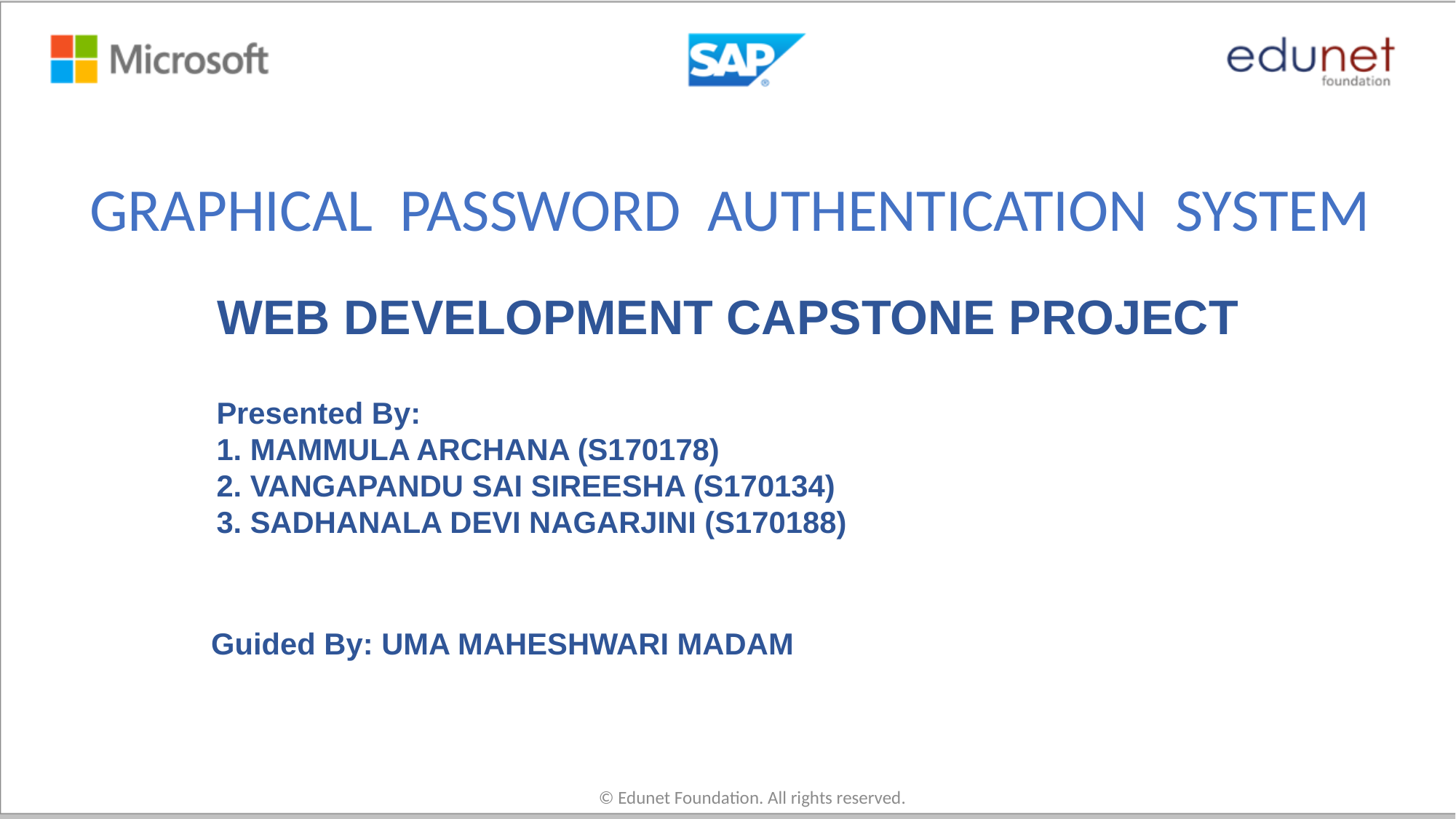

# GRAPHICAL  PASSWORD  AUTHENTICATION  SYSTEM
WEB DEVELOPMENT CAPSTONE PROJECT
Presented By:
1. MAMMULA ARCHANA (S170178)
2. VANGAPANDU SAI SIREESHA (S170134)
3. SADHANALA DEVI NAGARJINI (S170188)
Guided By: UMA MAHESHWARI MADAM
© Edunet Foundation. All rights reserved.